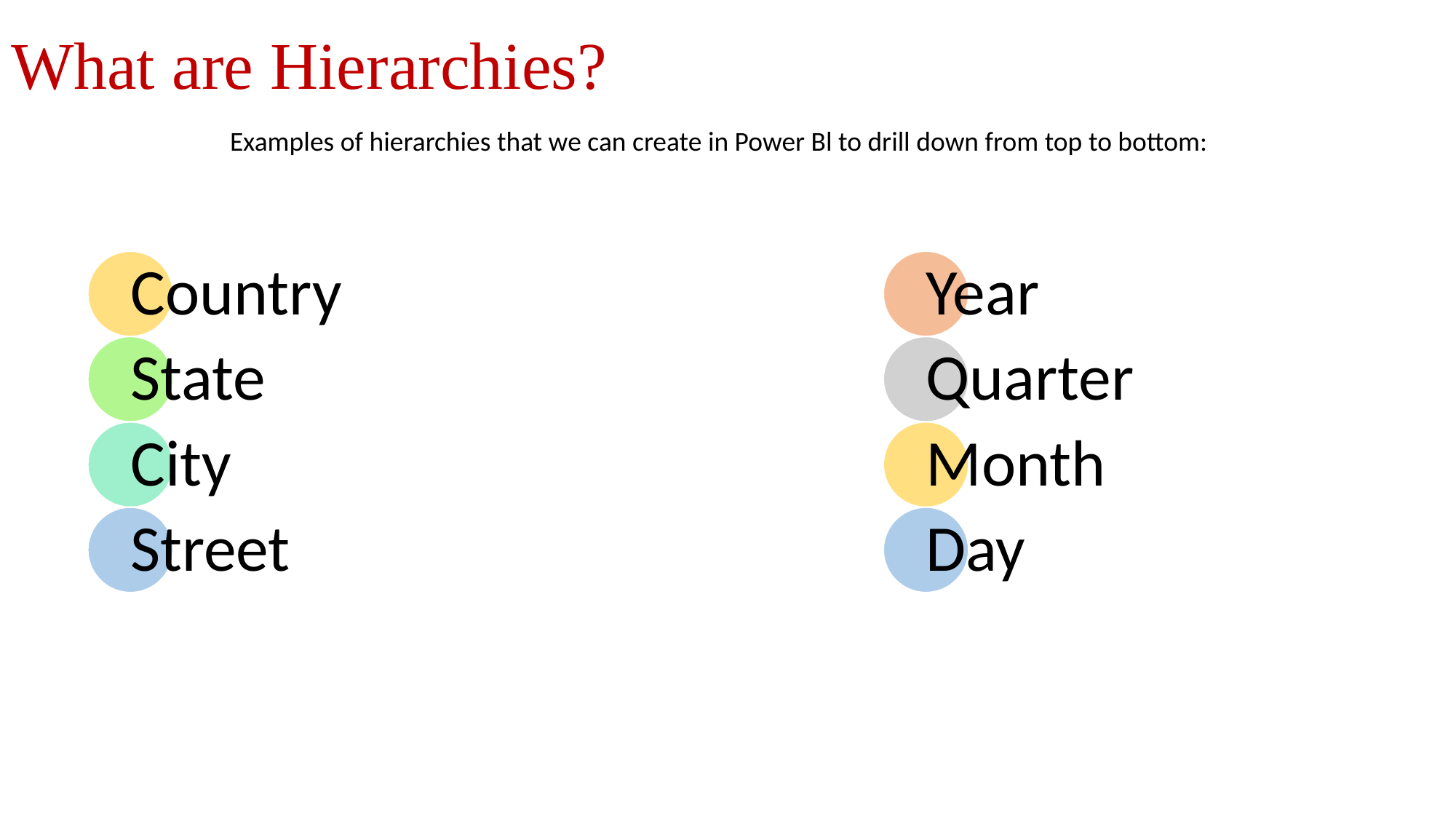

# What are Hierarchies?
Examples of hierarchies that we can create in Power Bl to drill down from top to bottom:
Country
State
City
Street
Year
Quarter
Month
Day